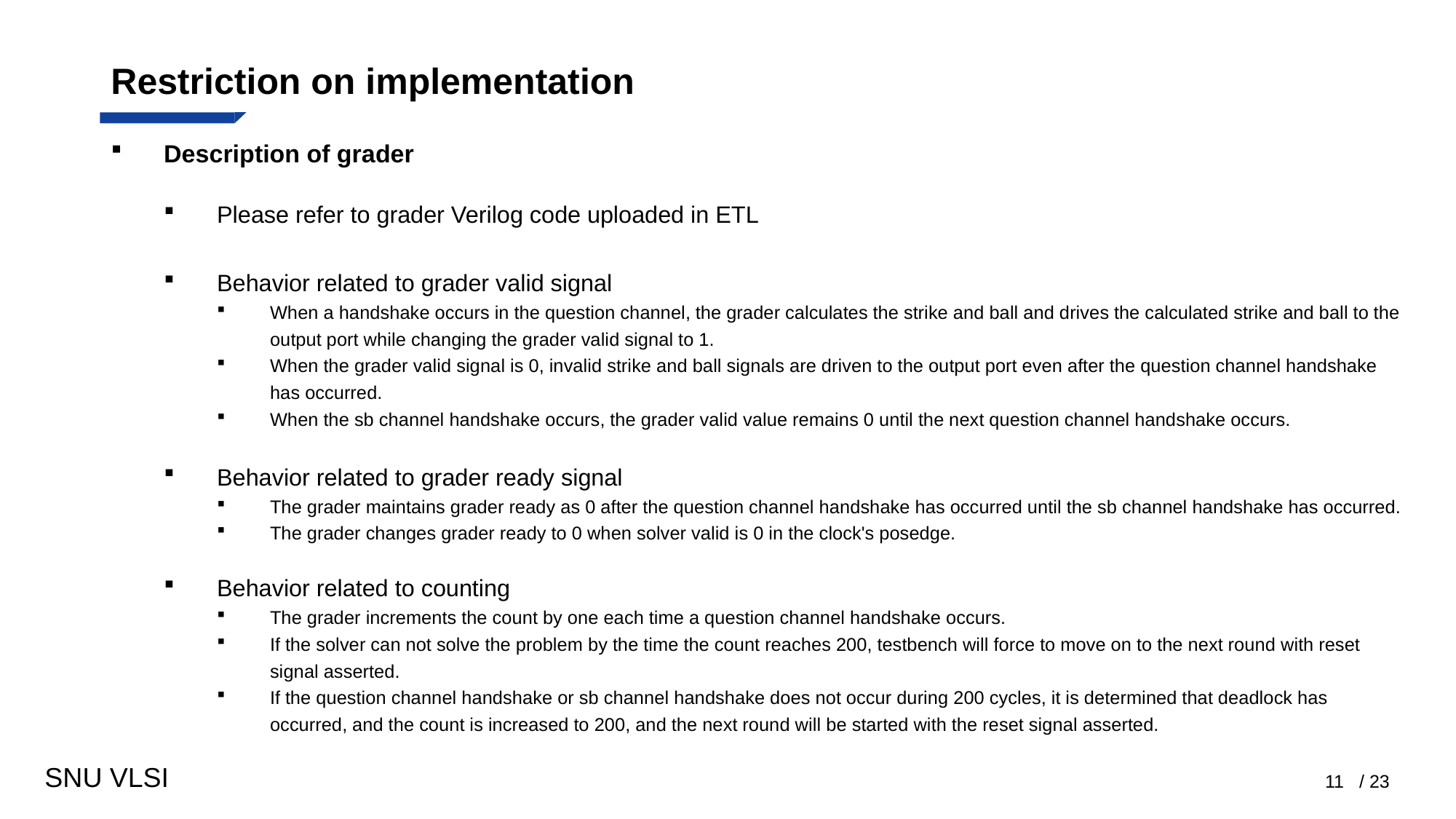

# Restriction on implementation
Description of grader

Please refer to grader Verilog code uploaded in ETL

Behavior related to grader valid signal
When a handshake occurs in the question channel, the grader calculates the strike and ball and drives the calculated strike and ball to the output port while changing the grader valid signal to 1.
When the grader valid signal is 0, invalid strike and ball signals are driven to the output port even after the question channel handshake has occurred.
When the sb channel handshake occurs, the grader valid value remains 0 until the next question channel handshake occurs.

Behavior related to grader ready signal
The grader maintains grader ready as 0 after the question channel handshake has occurred until the sb channel handshake has occurred.
The grader changes grader ready to 0 when solver valid is 0 in the clock's posedge.

Behavior related to counting
The grader increments the count by one each time a question channel handshake occurs.
If the solver can not solve the problem by the time the count reaches 200, testbench will force to move on to the next round with reset signal asserted.
If the question channel handshake or sb channel handshake does not occur during 200 cycles, it is determined that deadlock has occurred, and the count is increased to 200, and the next round will be started with the reset signal asserted.
11